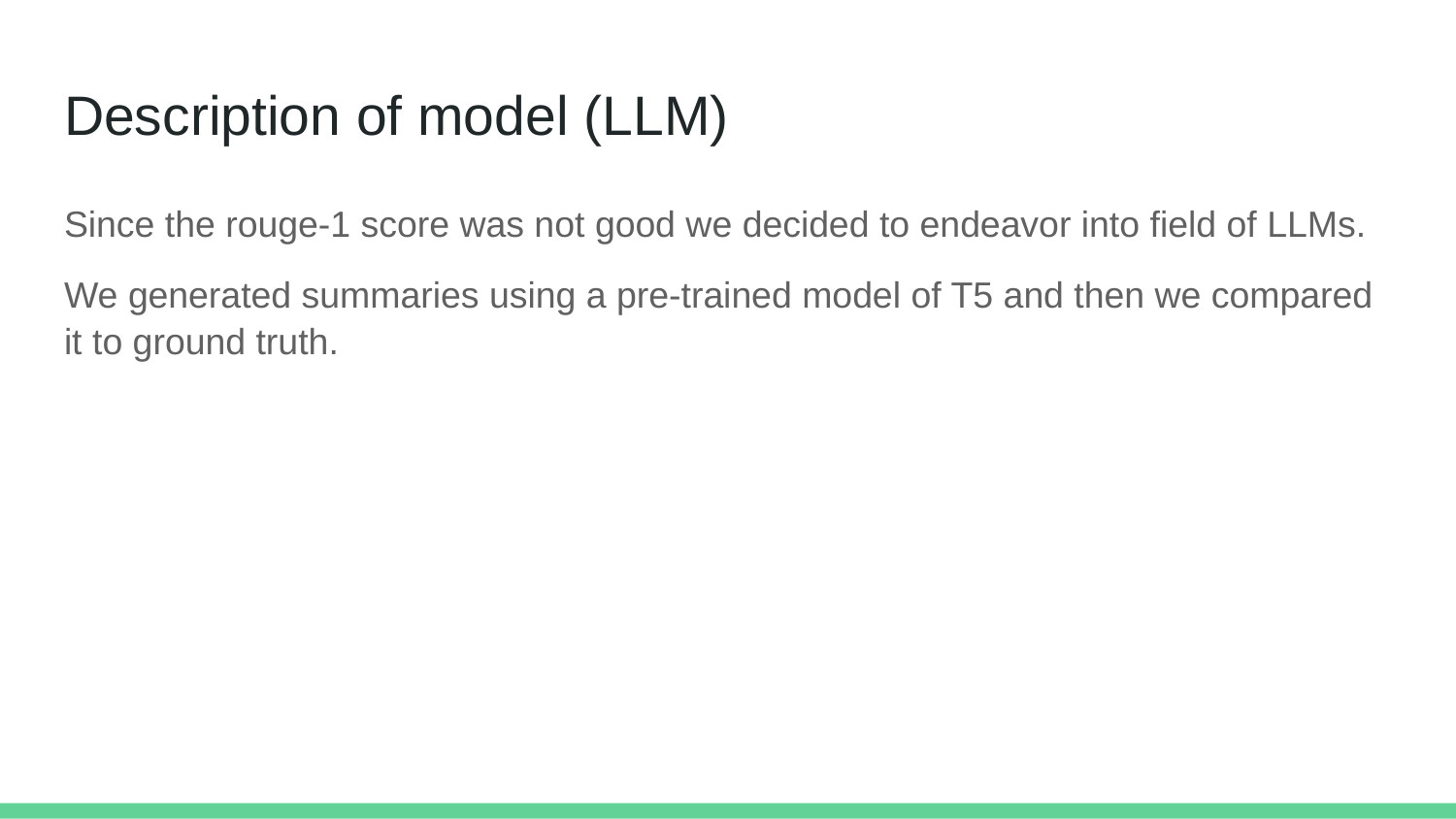

# Description of model (LLM)
Since the rouge-1 score was not good we decided to endeavor into field of LLMs.
We generated summaries using a pre-trained model of T5 and then we compared it to ground truth.